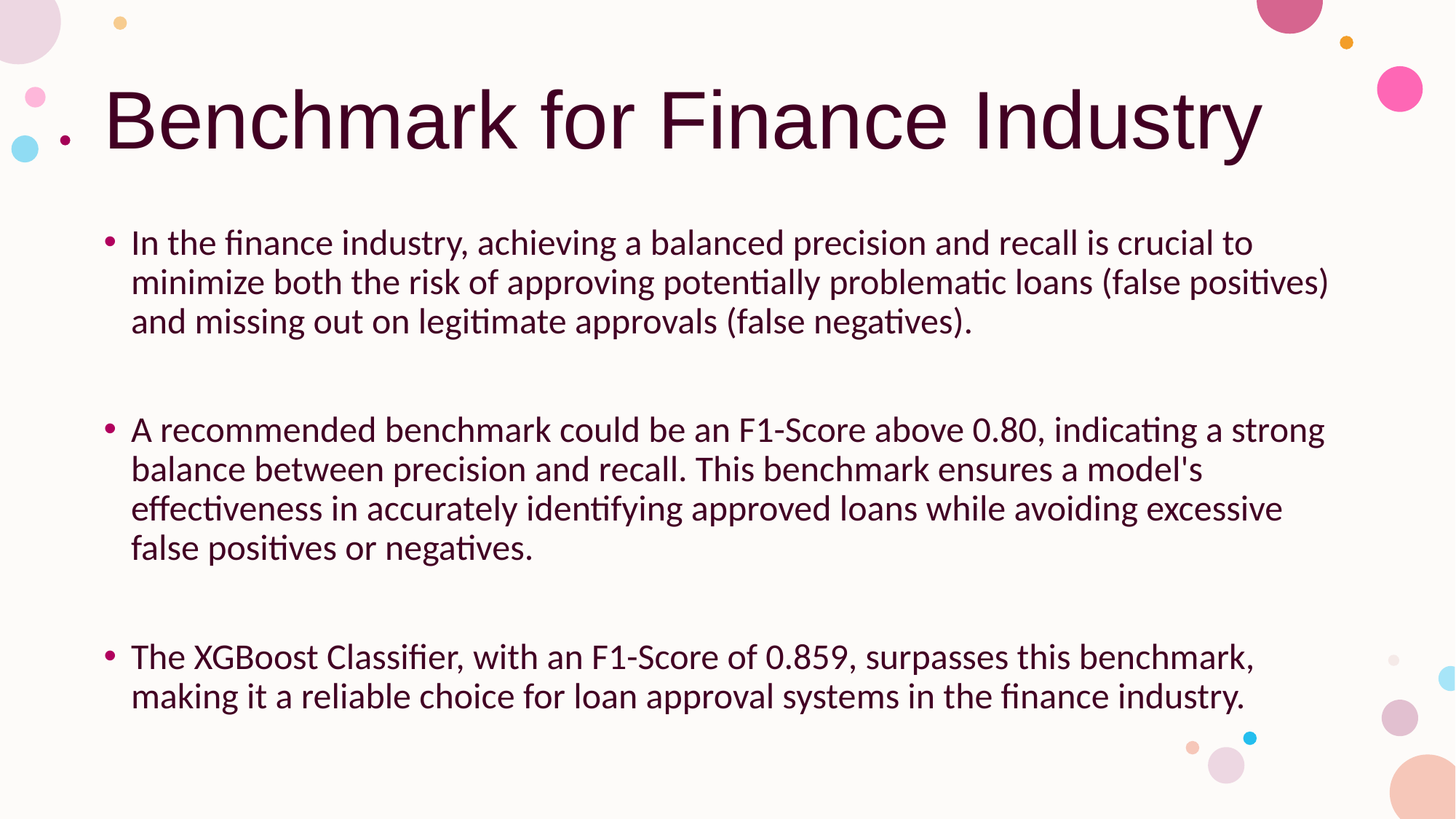

# Benchmark for Finance Industry
In the finance industry, achieving a balanced precision and recall is crucial to minimize both the risk of approving potentially problematic loans (false positives) and missing out on legitimate approvals (false negatives).

A recommended benchmark could be an F1-Score above 0.80, indicating a strong balance between precision and recall. This benchmark ensures a model's effectiveness in accurately identifying approved loans while avoiding excessive false positives or negatives.

The XGBoost Classifier, with an F1-Score of 0.859, surpasses this benchmark, making it a reliable choice for loan approval systems in the finance industry.